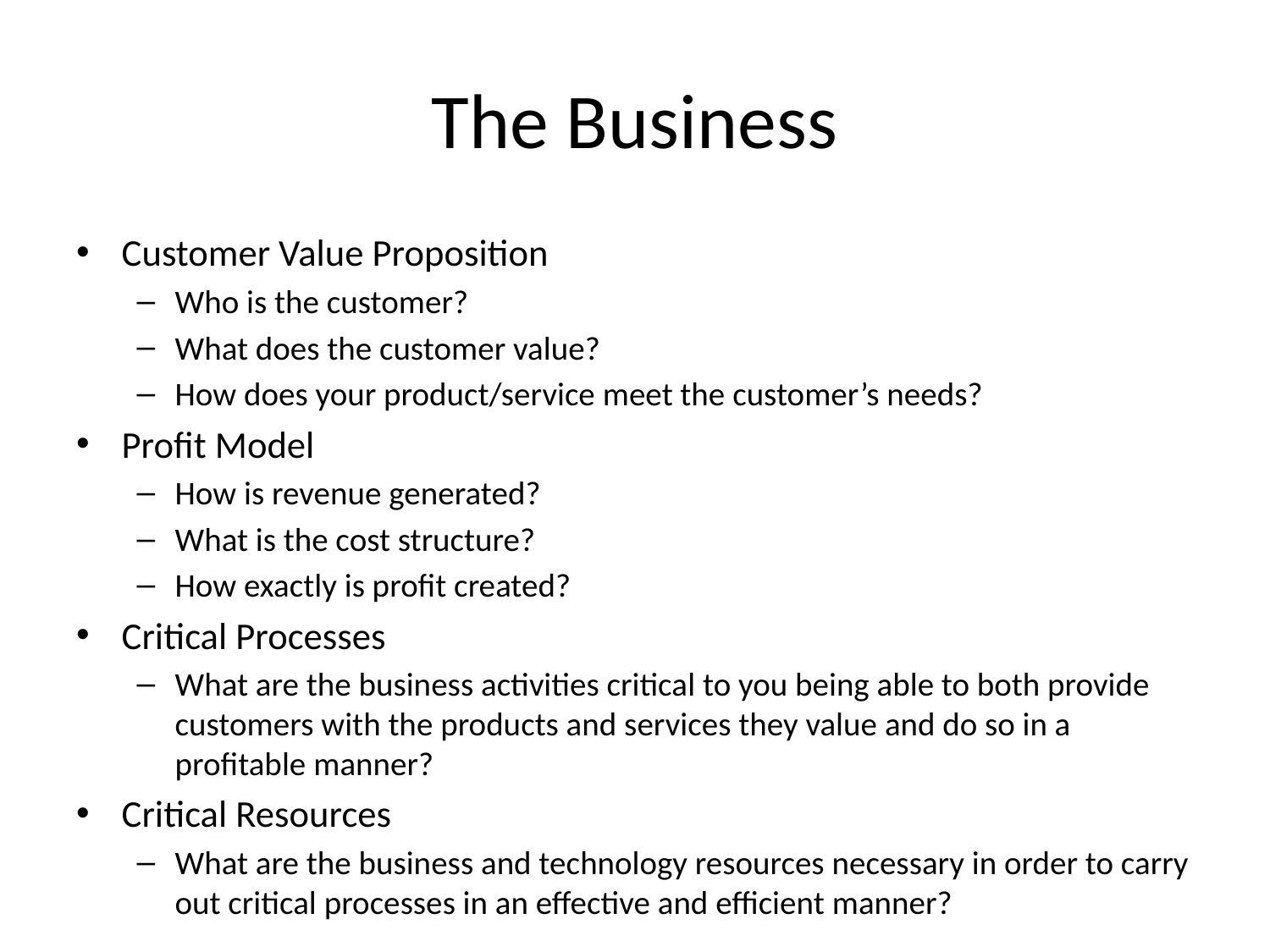

# The Business
Customer Value Proposition
Who is the customer?
What does the customer value?
How does your product/service meet the customer’s needs?
Profit Model
How is revenue generated?
What is the cost structure?
How exactly is profit created?
Critical Processes
What are the business activities critical to you being able to both provide customers with the products and services they value and do so in a profitable manner?
Critical Resources
What are the business and technology resources necessary in order to carry out critical processes in an effective and efficient manner?